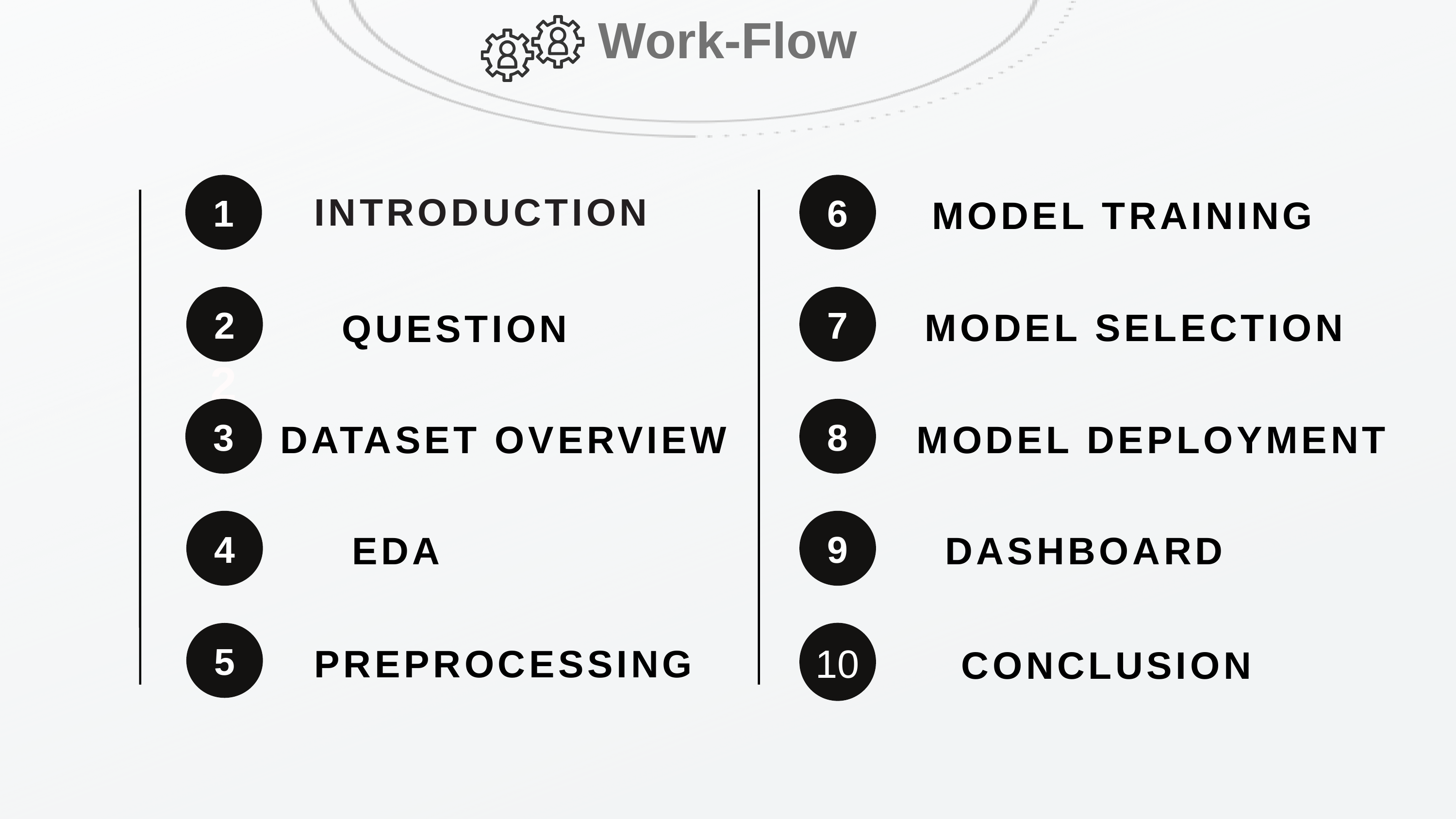

Work-Flow

1

6
INTRODUCTION
MODEL TRAINING

2

7
MODEL SELECTION
QUESTION
2

3

8
DATASET OVERVIEW
MODEL DEPLOYMENT

4

9
EDA
DASHBOARD

10

5
PREPROCESSING
CONCLUSION